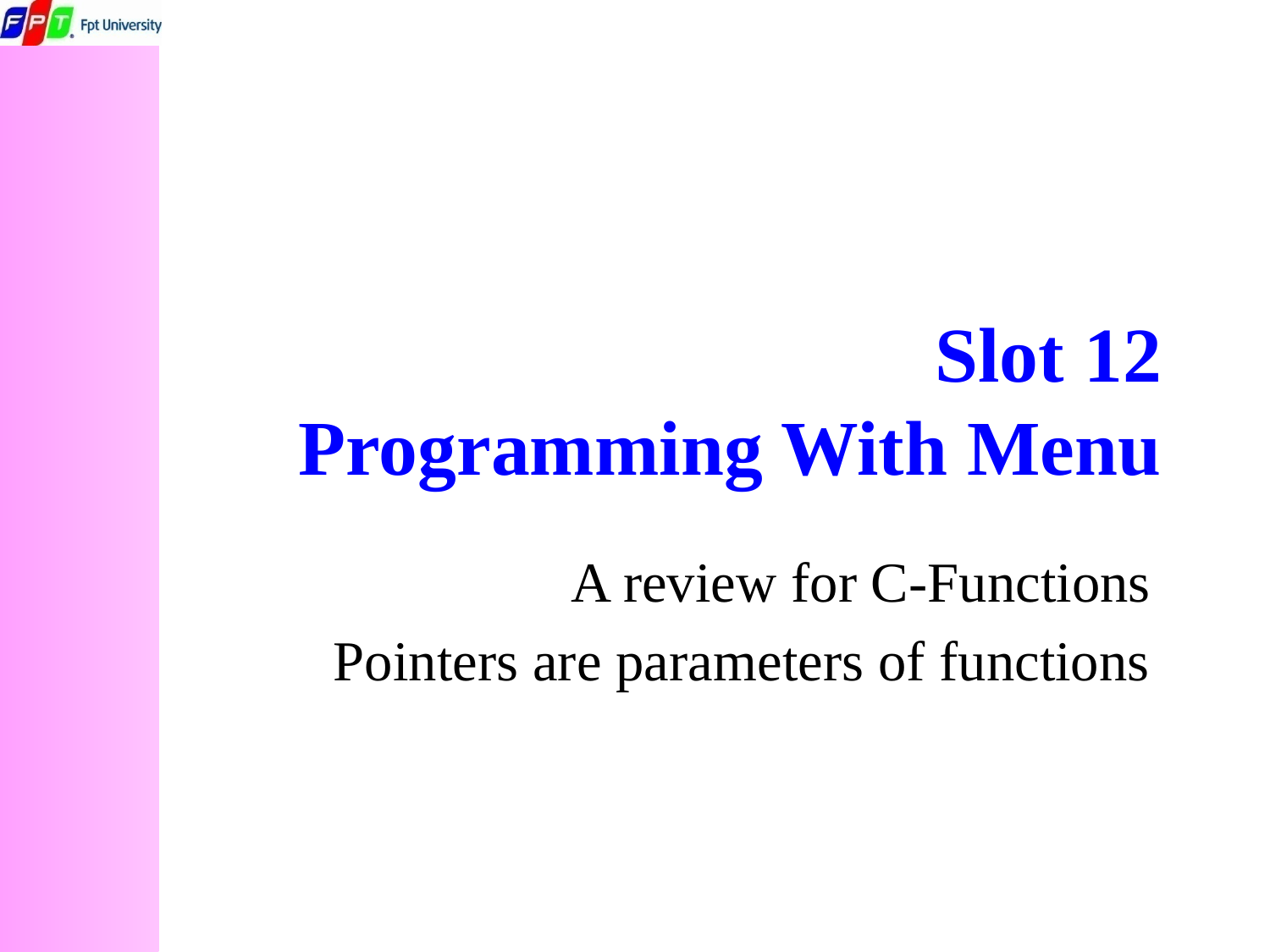

# Slot 12 Programming With Menu
A review for C-Functions
Pointers are parameters of functions